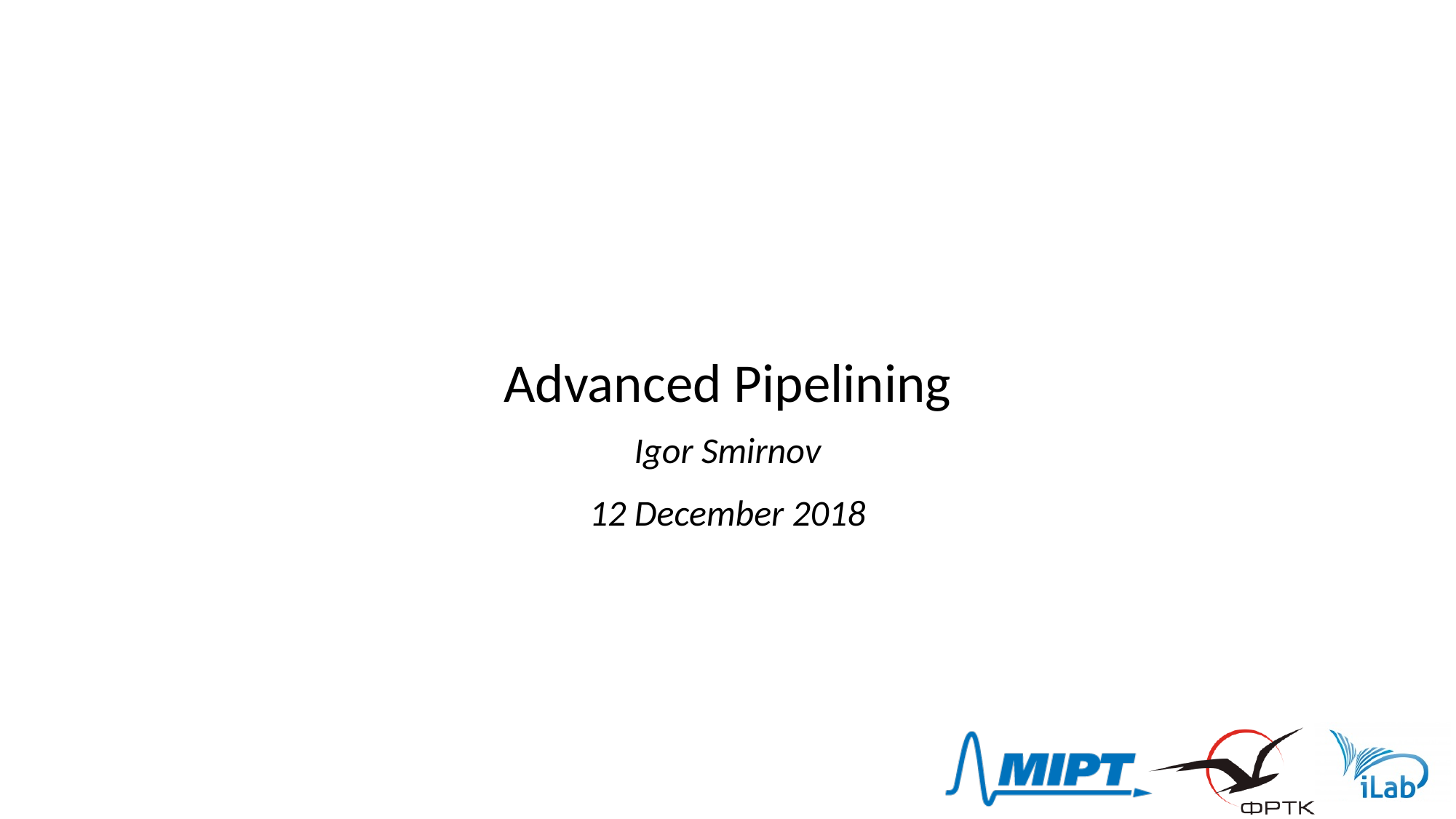

# Advanced Pipelining
Igor Smirnov
12 December 2018
1